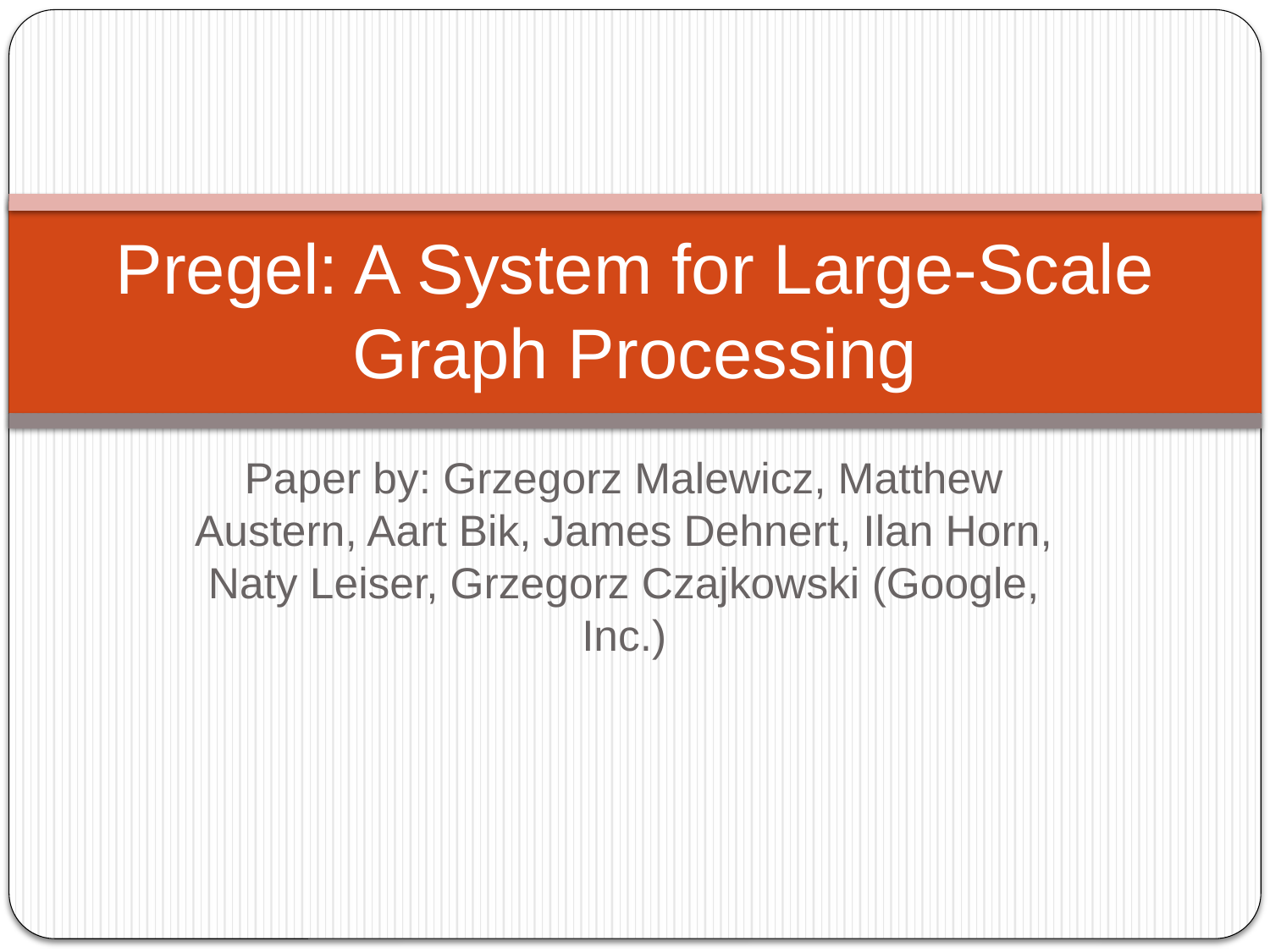

# Pregel: A System for Large-Scale Graph Processing
Paper by: Grzegorz Malewicz, Matthew Austern, Aart Bik, James Dehnert, Ilan Horn, Naty Leiser, Grzegorz Czajkowski (Google, Inc.)